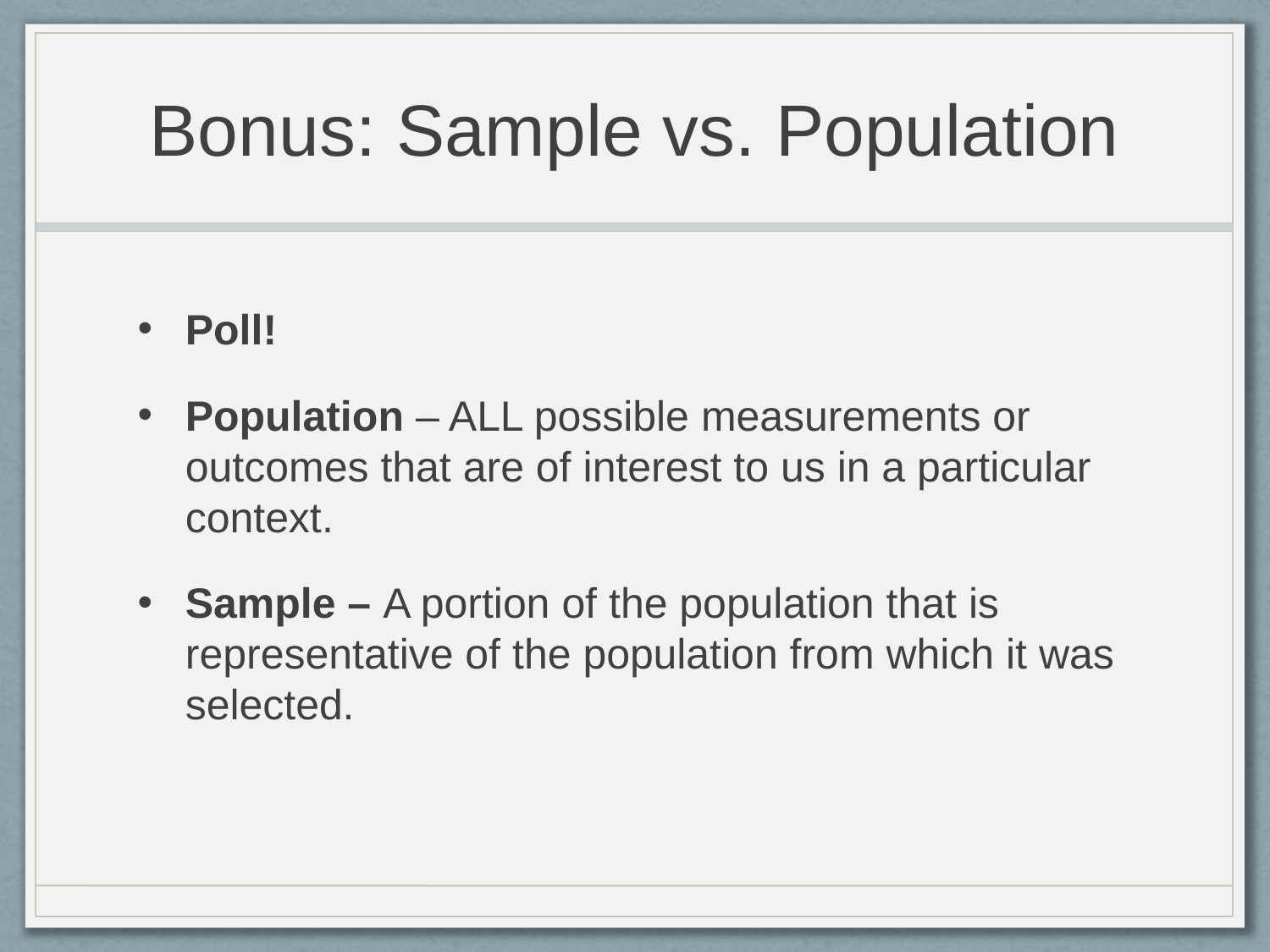

# Bonus: Sample vs. Population
Poll!
Population – ALL possible measurements or outcomes that are of interest to us in a particular context.
Sample – A portion of the population that is representative of the population from which it was selected.